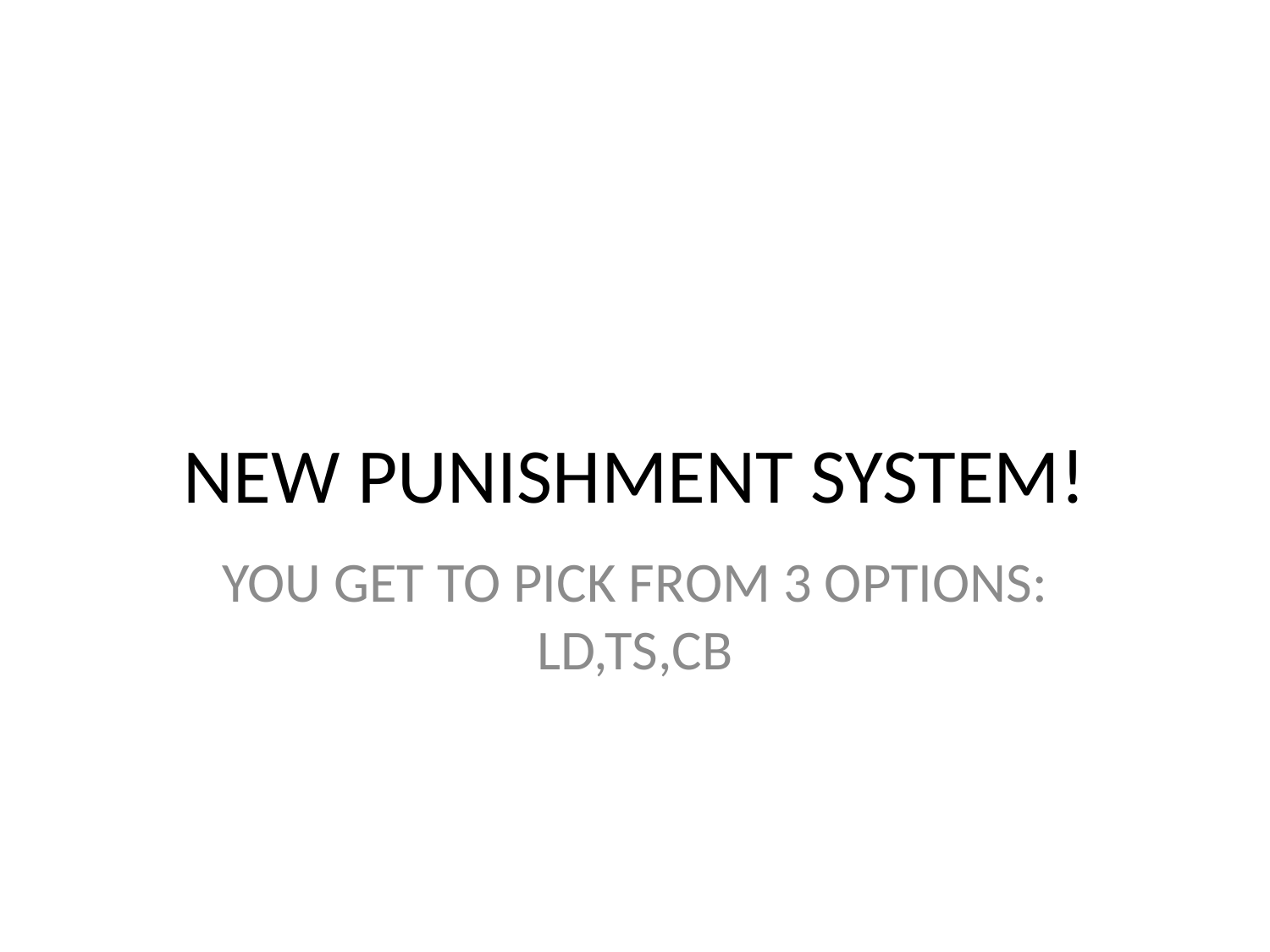

# NEW PUNISHMENT SYSTEM!
YOU GET TO PICK FROM 3 OPTIONS: LD,TS,CB